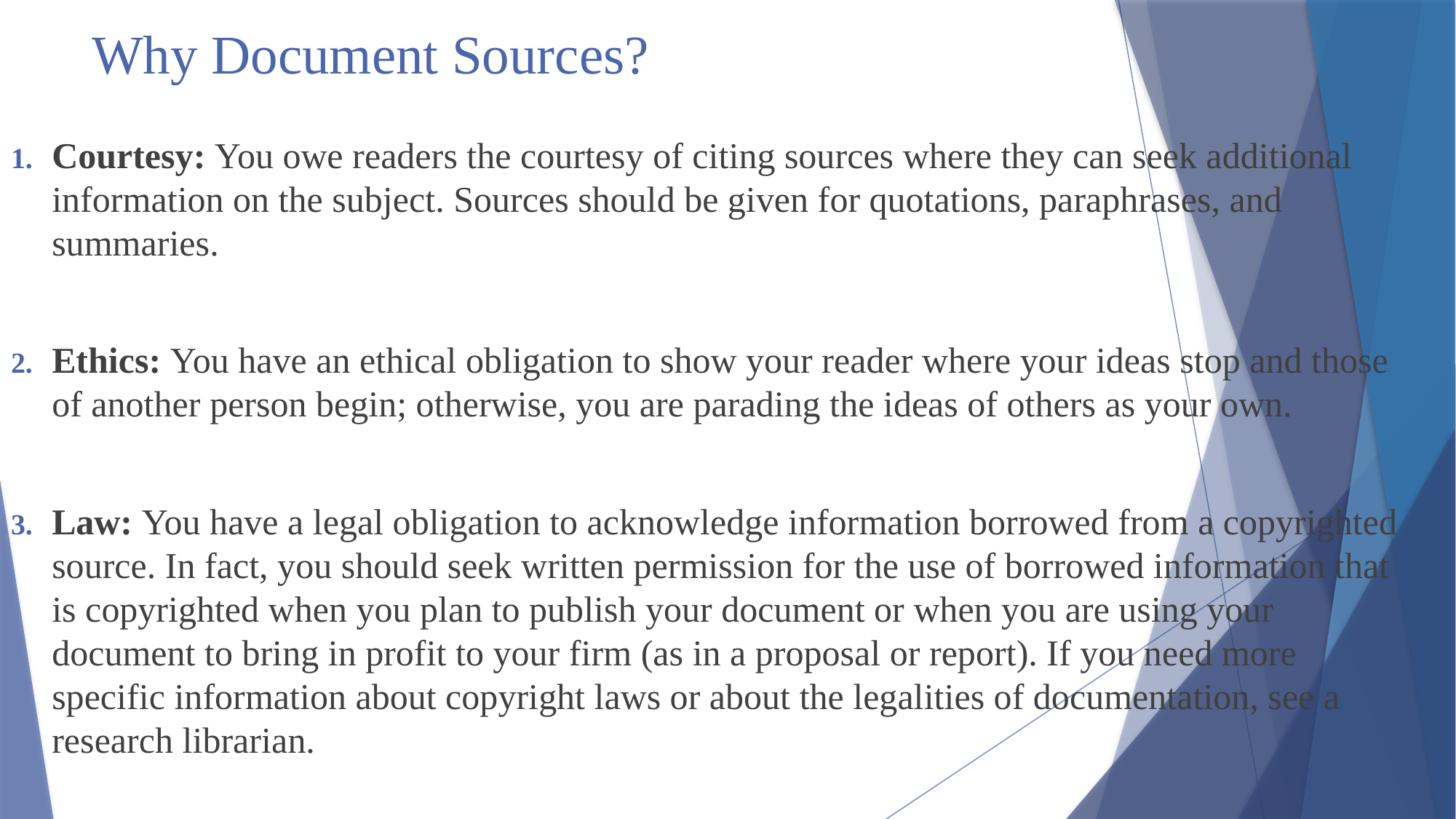

# Why Document Sources?
Courtesy: You owe readers the courtesy of citing sources where they can seek additional information on the subject. Sources should be given for quotations, paraphrases, and summaries.

Ethics: You have an ethical obligation to show your reader where your ideas stop and those of another person begin; otherwise, you are parading the ideas of others as your own.

Law: You have a legal obligation to acknowledge information borrowed from a copyrighted source. In fact, you should seek written permission for the use of borrowed information that is copyrighted when you plan to publish your document or when you are using your document to bring in profit to your firm (as in a proposal or report). If you need more specific information about copyright laws or about the legalities of documentation, see a research librarian.